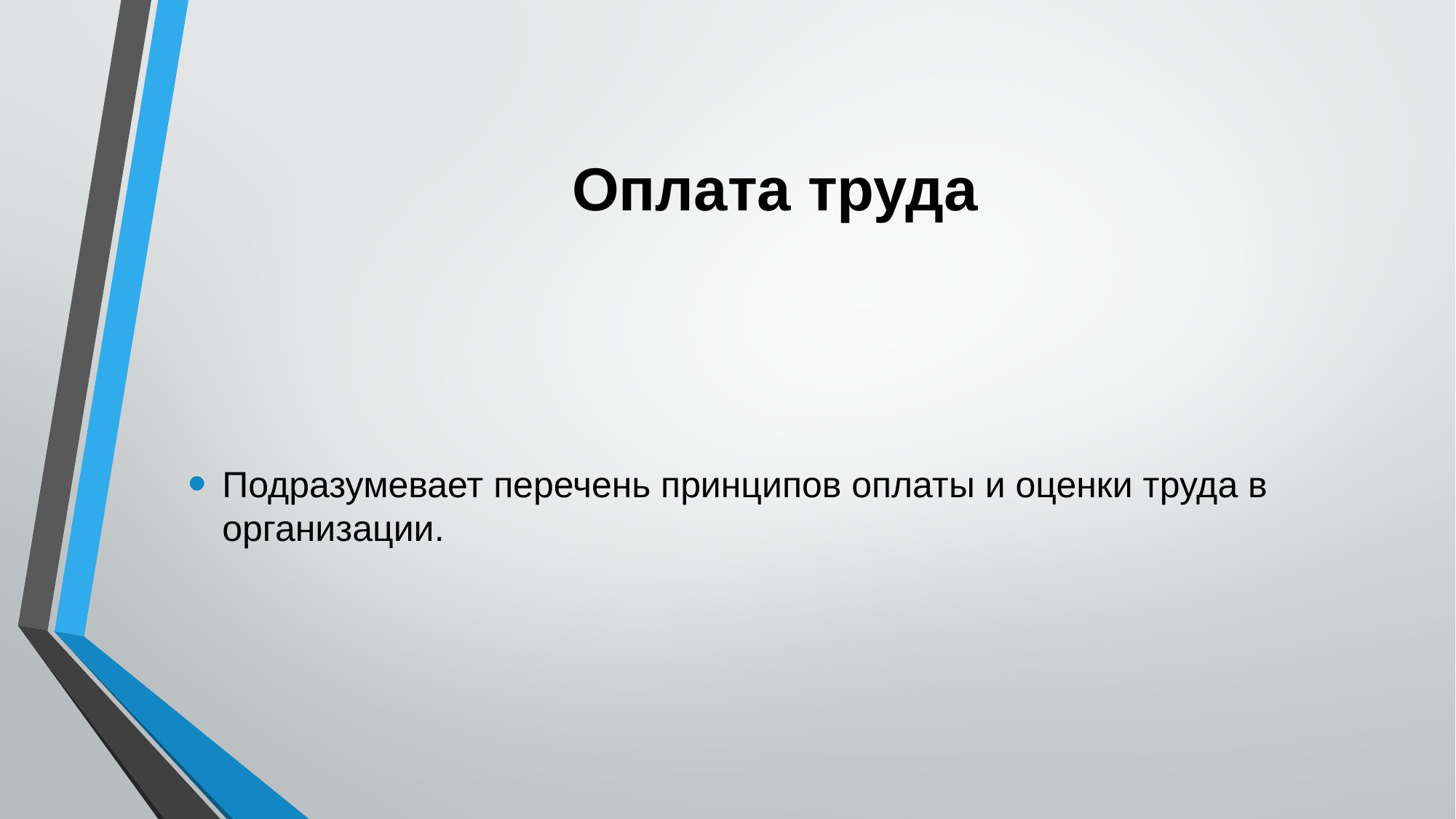

# Оплата труда
Подразумевает перечень принципов оплаты и оценки труда в организации.